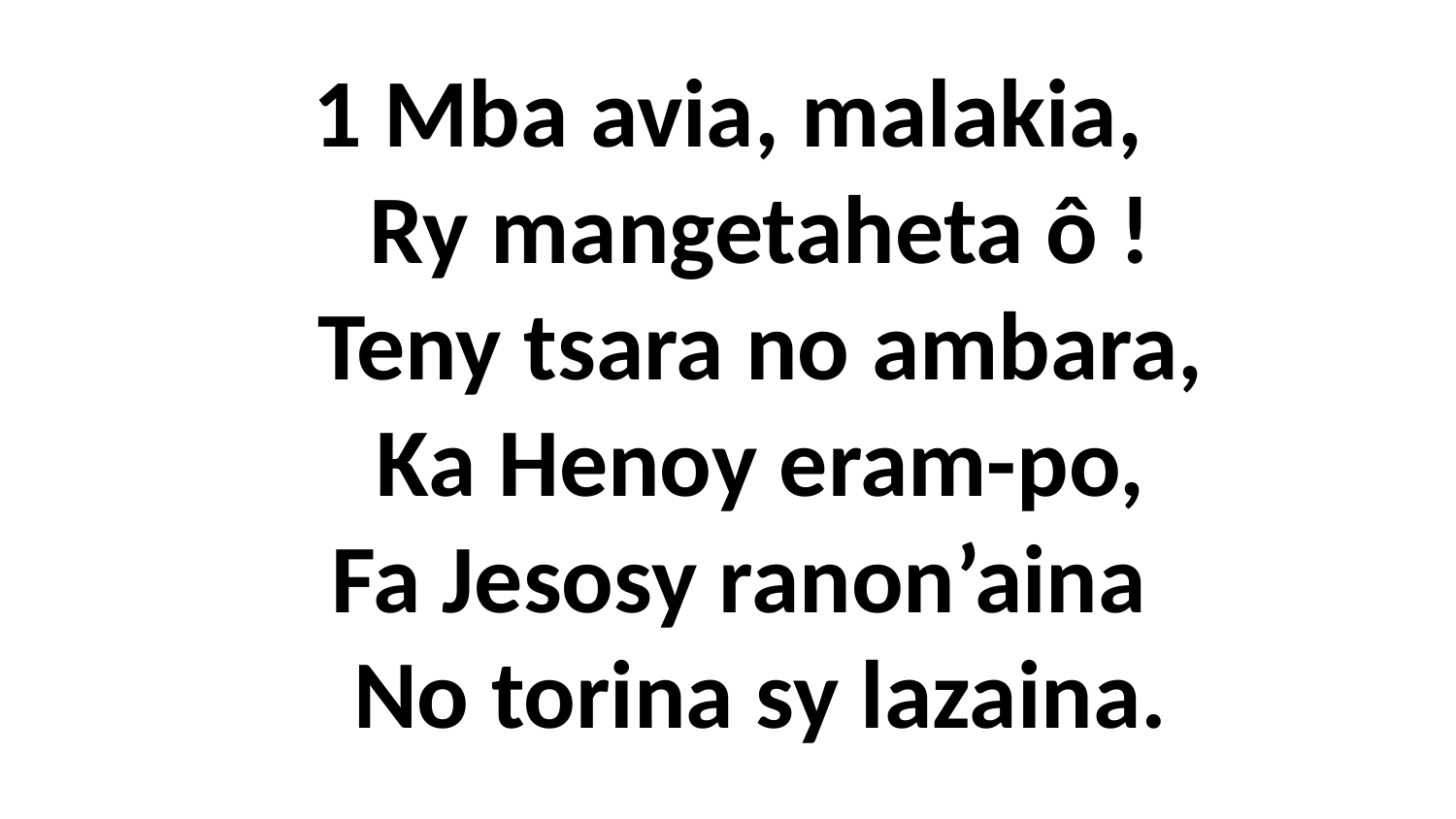

1 Mba avia, malakia,
   Ry mangetaheta ô !
   Teny tsara no ambara,
   Ka Henoy eram-po,
 Fa Jesosy ranon’aina
   No torina sy lazaina.